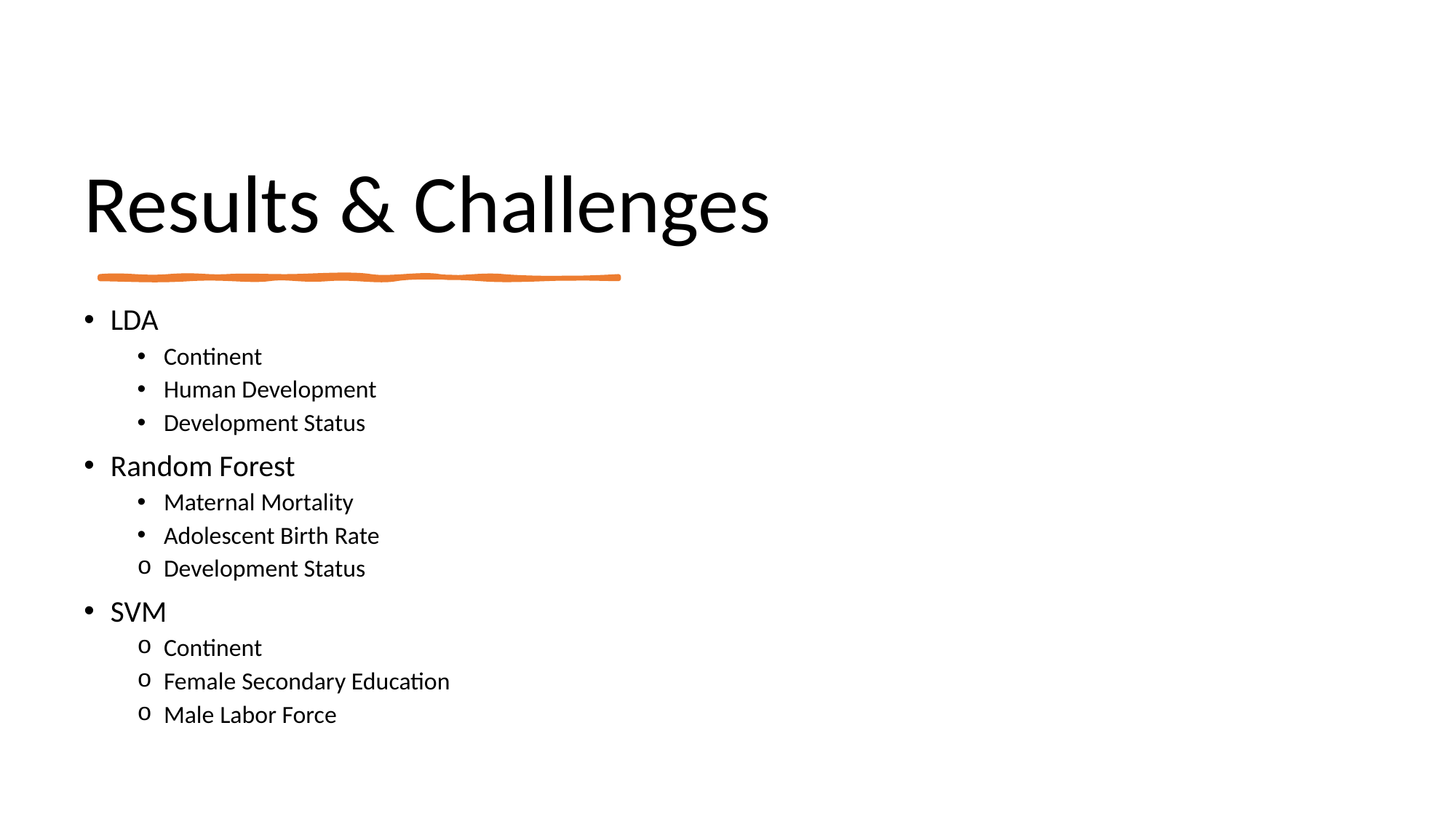

# Results & Challenges

LDA
Continent
Human Development
Development Status
Random Forest
Maternal Mortality
Adolescent Birth Rate
Development Status
SVM
Continent
Female Secondary Education
Male Labor Force